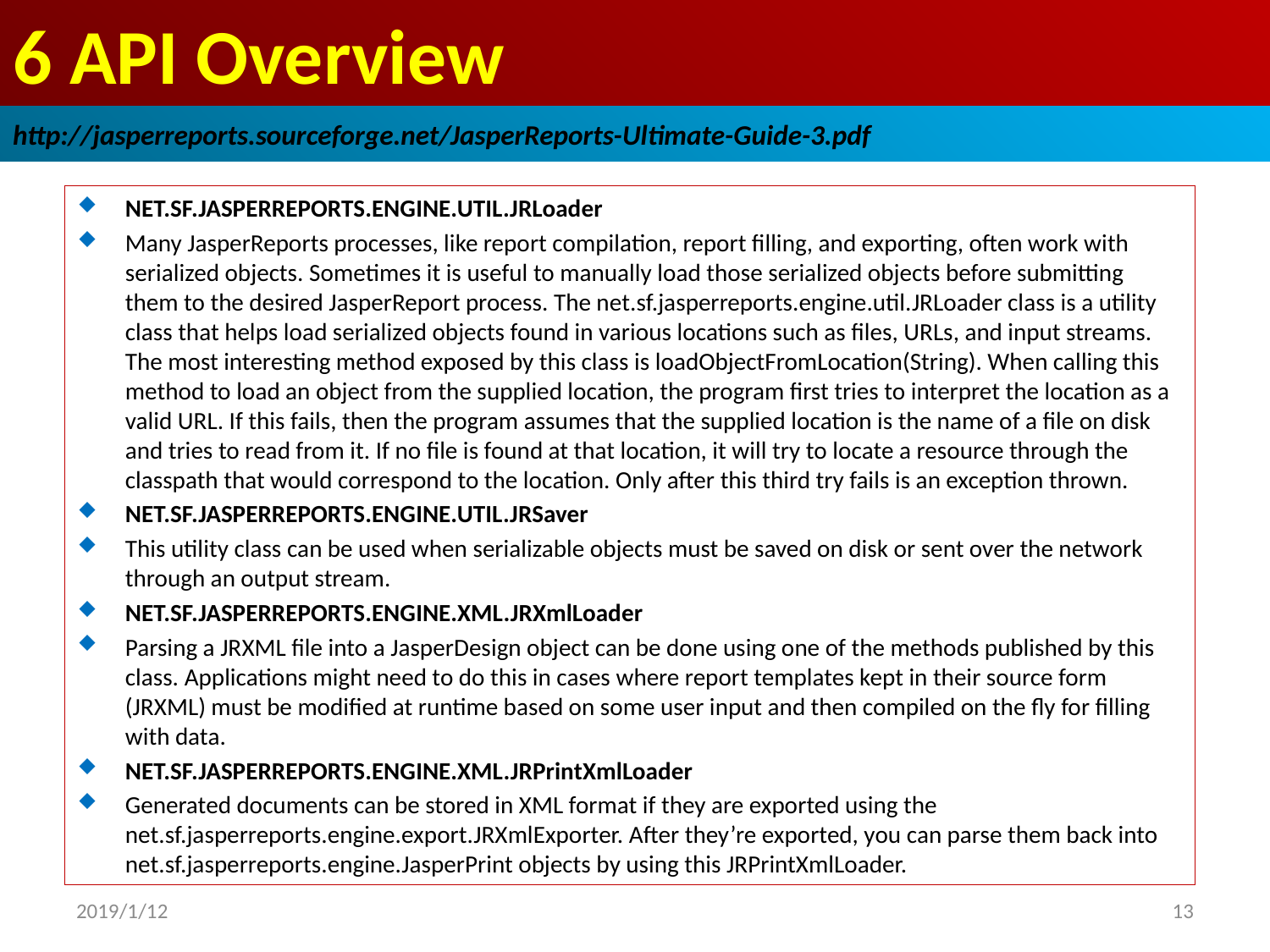

# 6 API Overview
http://jasperreports.sourceforge.net/JasperReports-Ultimate-Guide-3.pdf
NET.SF.JASPERREPORTS.ENGINE.UTIL.JRLoader
Many JasperReports processes, like report compilation, report filling, and exporting, often work with serialized objects. Sometimes it is useful to manually load those serialized objects before submitting them to the desired JasperReport process. The net.sf.jasperreports.engine.util.JRLoader class is a utility class that helps load serialized objects found in various locations such as files, URLs, and input streams. The most interesting method exposed by this class is loadObjectFromLocation(String). When calling this method to load an object from the supplied location, the program first tries to interpret the location as a valid URL. If this fails, then the program assumes that the supplied location is the name of a file on disk and tries to read from it. If no file is found at that location, it will try to locate a resource through the classpath that would correspond to the location. Only after this third try fails is an exception thrown.
NET.SF.JASPERREPORTS.ENGINE.UTIL.JRSaver
This utility class can be used when serializable objects must be saved on disk or sent over the network through an output stream.
NET.SF.JASPERREPORTS.ENGINE.XML.JRXmlLoader
Parsing a JRXML file into a JasperDesign object can be done using one of the methods published by this class. Applications might need to do this in cases where report templates kept in their source form (JRXML) must be modified at runtime based on some user input and then compiled on the fly for filling with data.
NET.SF.JASPERREPORTS.ENGINE.XML.JRPrintXmlLoader
Generated documents can be stored in XML format if they are exported using the net.sf.jasperreports.engine.export.JRXmlExporter. After they’re exported, you can parse them back into net.sf.jasperreports.engine.JasperPrint objects by using this JRPrintXmlLoader.
2019/1/12
13